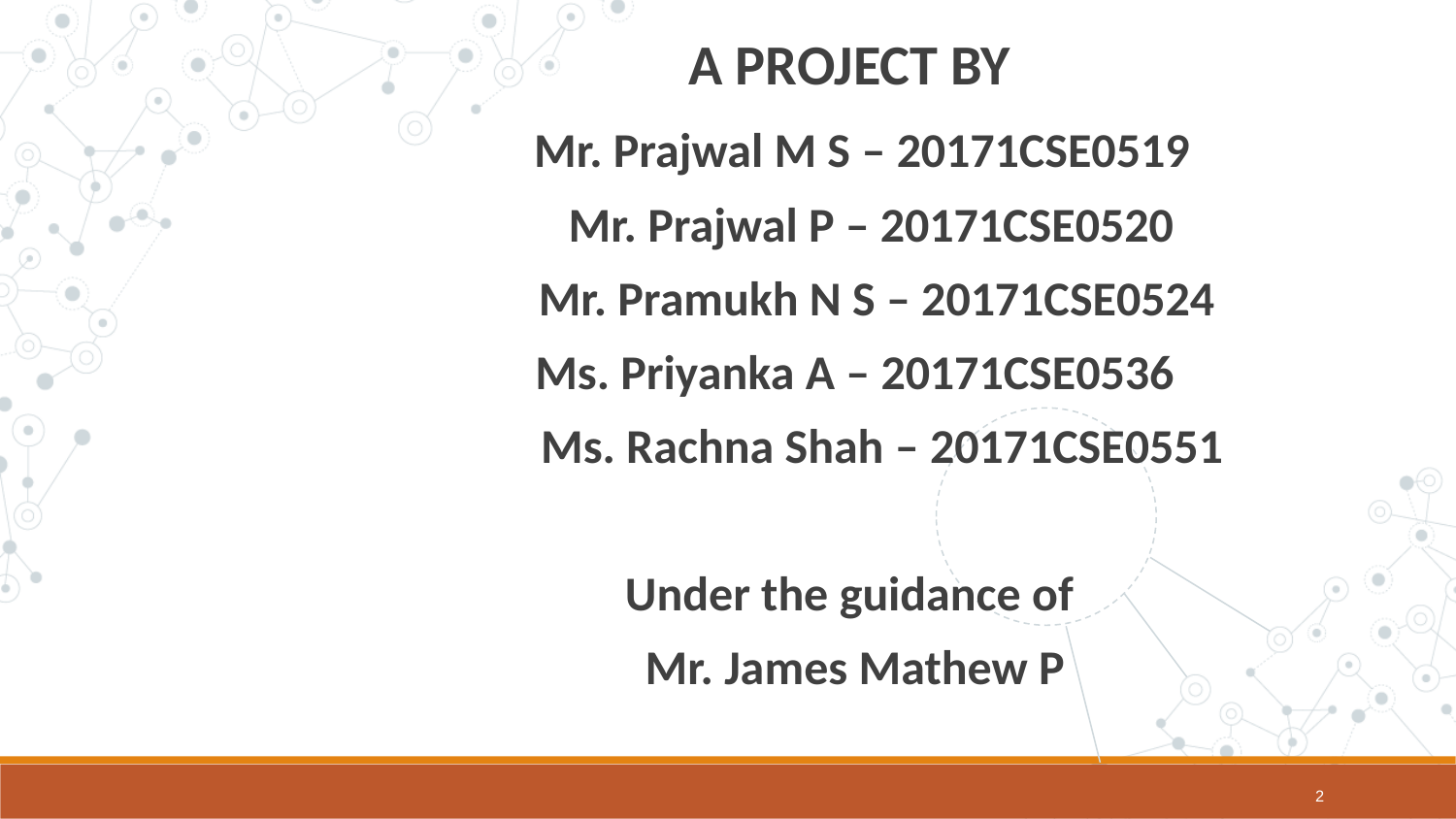

A PROJECT BY
 Mr. Prajwal M S – 20171CSE0519
    Mr. Prajwal P – 20171CSE0520
    Mr. Pramukh N S – 20171CSE0524
Ms. Priyanka A – 20171CSE0536
     Ms. Rachna Shah – 20171CSE0551

Under the guidance of
Mr. James Mathew P

2